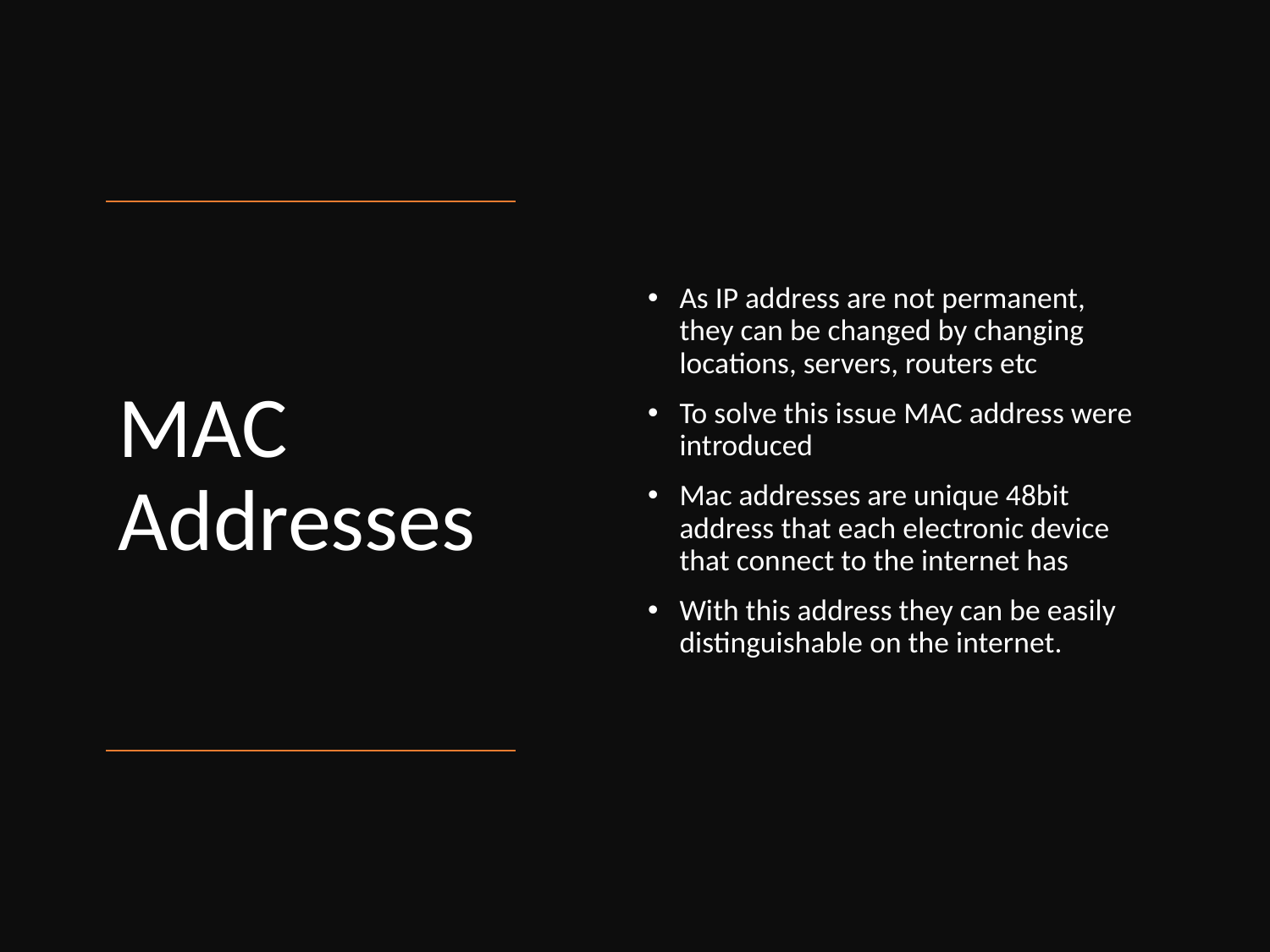

As IP address are not permanent, they can be changed by changing locations, servers, routers etc
To solve this issue MAC address were introduced
Mac addresses are unique 48bit address that each electronic device that connect to the internet has
With this address they can be easily distinguishable on the internet.
# MAC Addresses